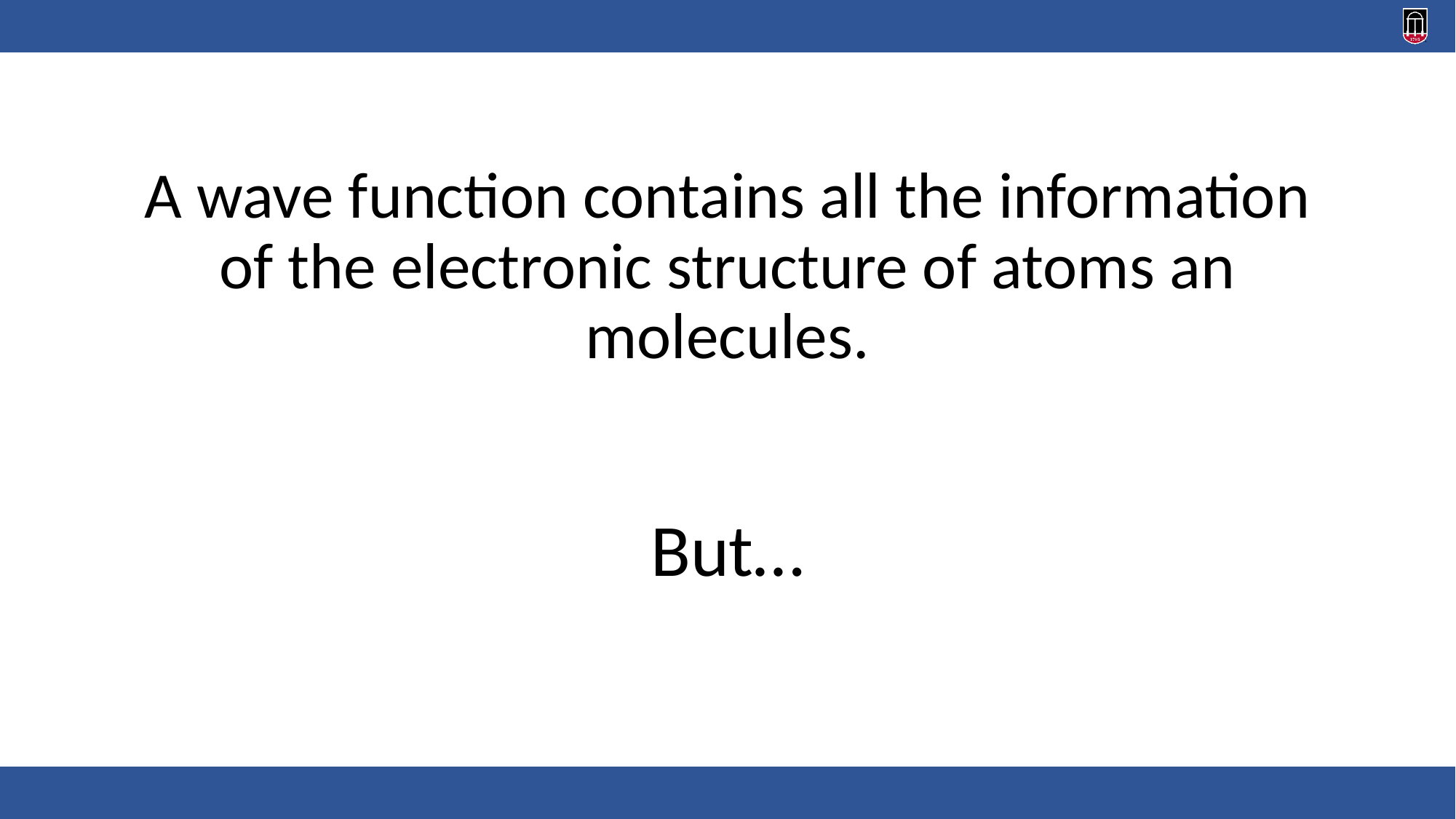

# A wave function contains all the information of the electronic structure of atoms an molecules.
But…